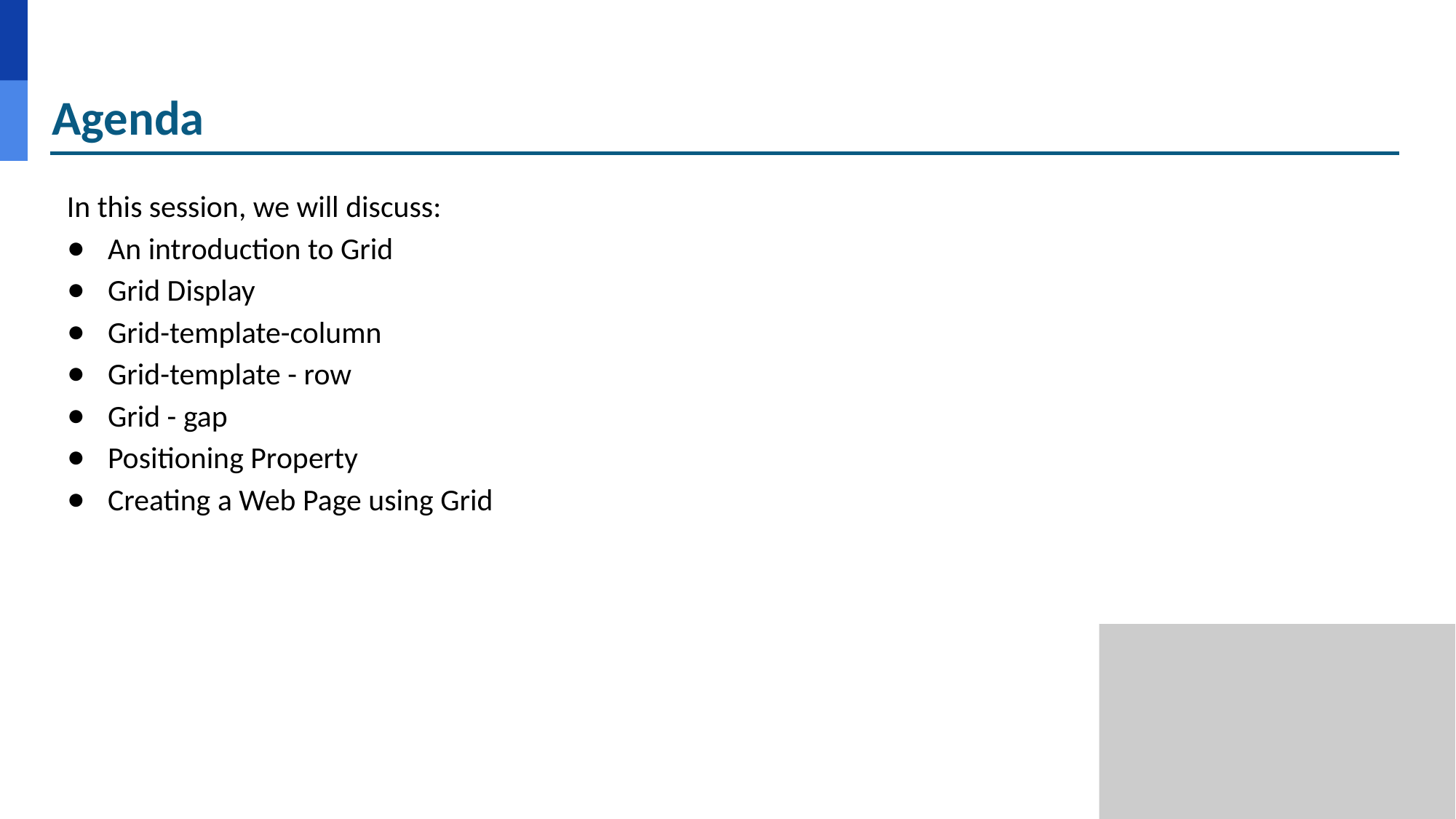

# Agenda
In this session, we will discuss:
An introduction to Grid
Grid Display
Grid-template-column
Grid-template - row
Grid - gap
Positioning Property
Creating a Web Page using Grid